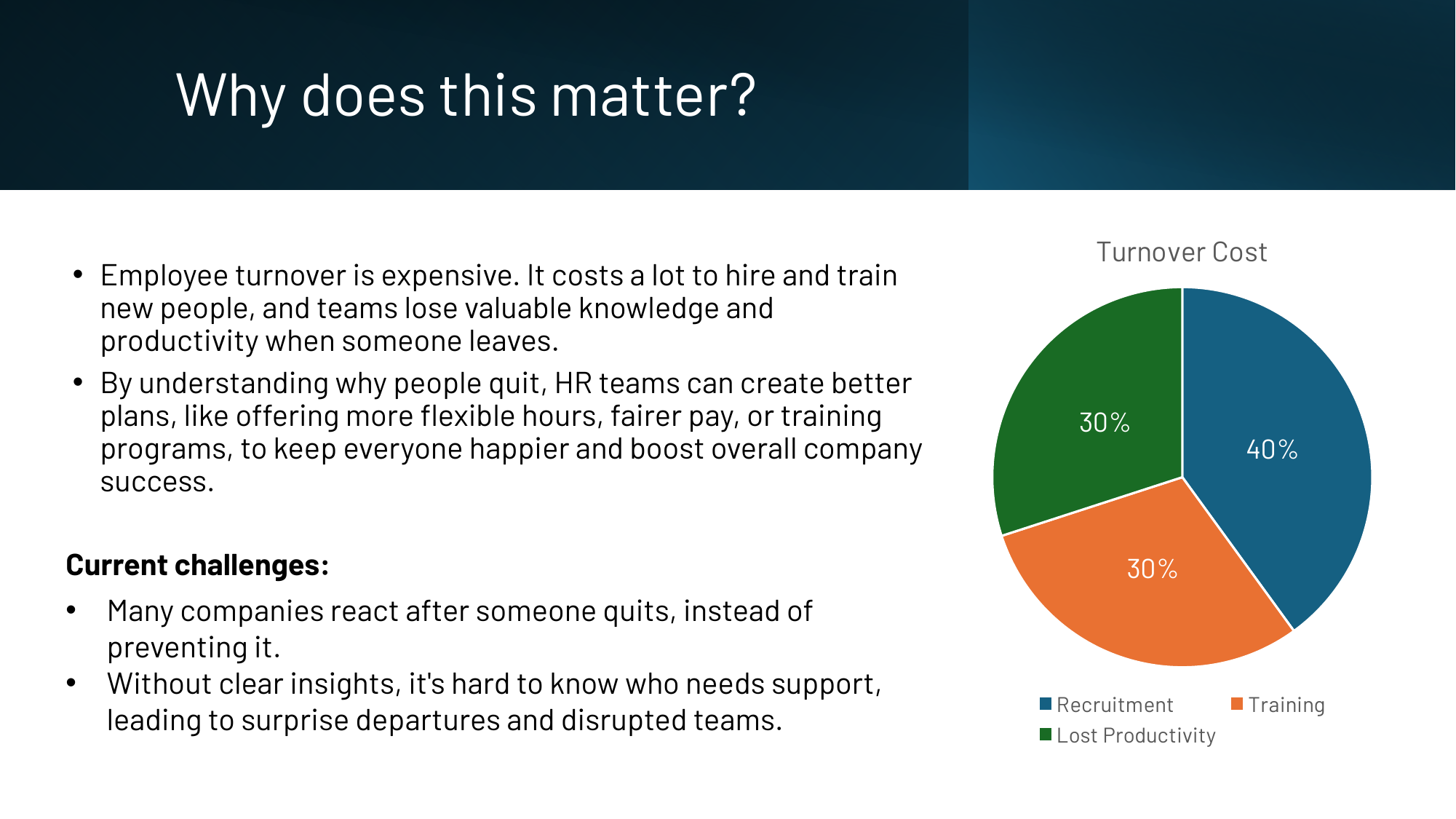

# Why does this matter?

Employee turnover is expensive. It costs a lot to hire and train new people, and teams lose valuable knowledge and productivity when someone leaves.
By understanding why people quit, HR teams can create better plans, like offering more flexible hours, fairer pay, or training programs, to keep everyone happier and boost overall company success.

Current challenges:
Many companies react after someone quits, instead of preventing it.
Without clear insights, it's hard to know who needs support, leading to surprise departures and disrupted teams.

### Chart: Turnover Cost

| Category | Sales |
|---|---|
| Recruitment | 0.4 |
| Training | 0.3 |
| Lost Productivity | 0.3 |